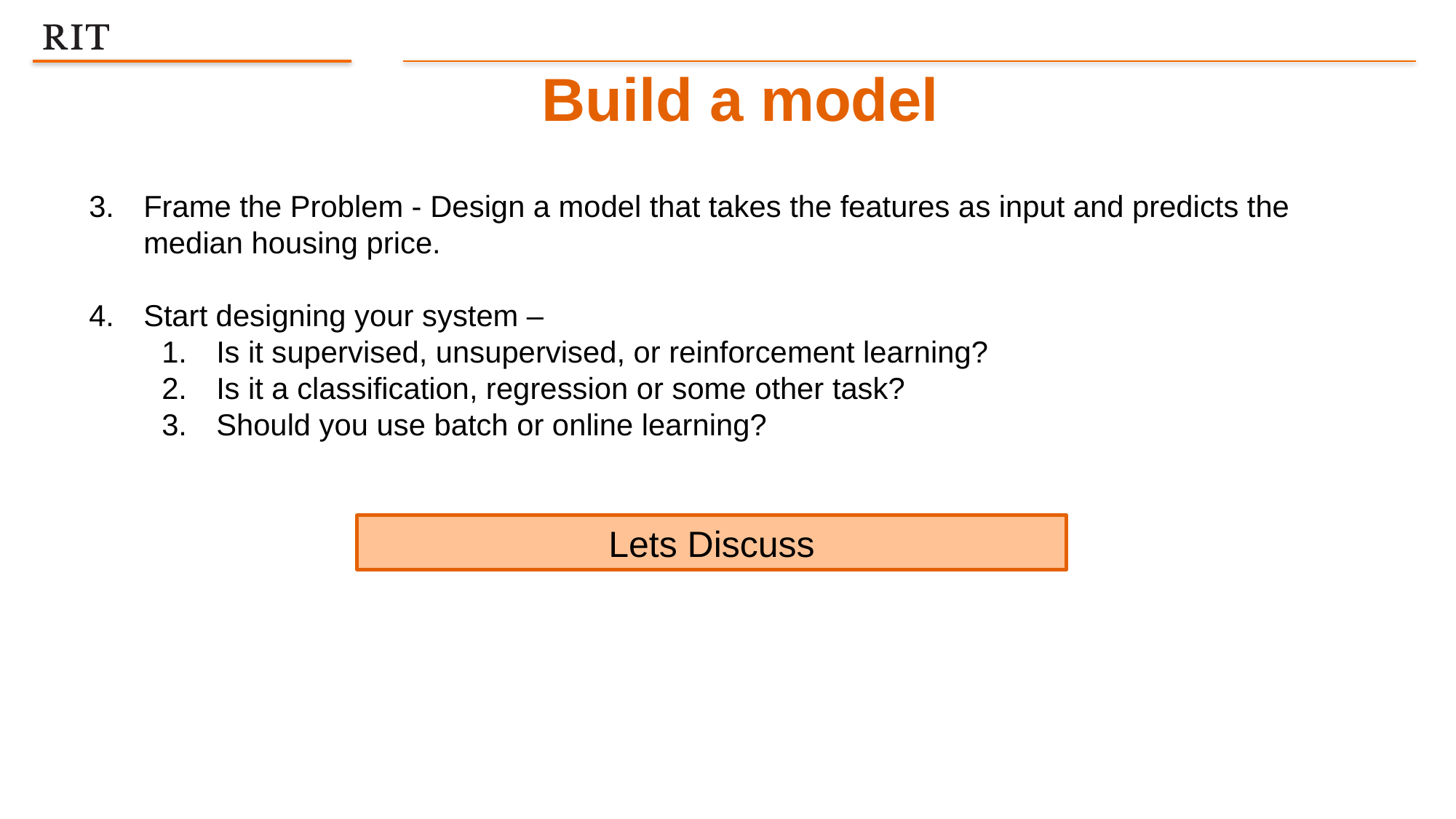

Build a model

Frame the Problem - Design a model that takes the features as input and predicts the median housing price.

Start designing your system –
Is it supervised, unsupervised, or reinforcement learning?
Is it a classification, regression or some other task?
Should you use batch or online learning?

Lets Discuss